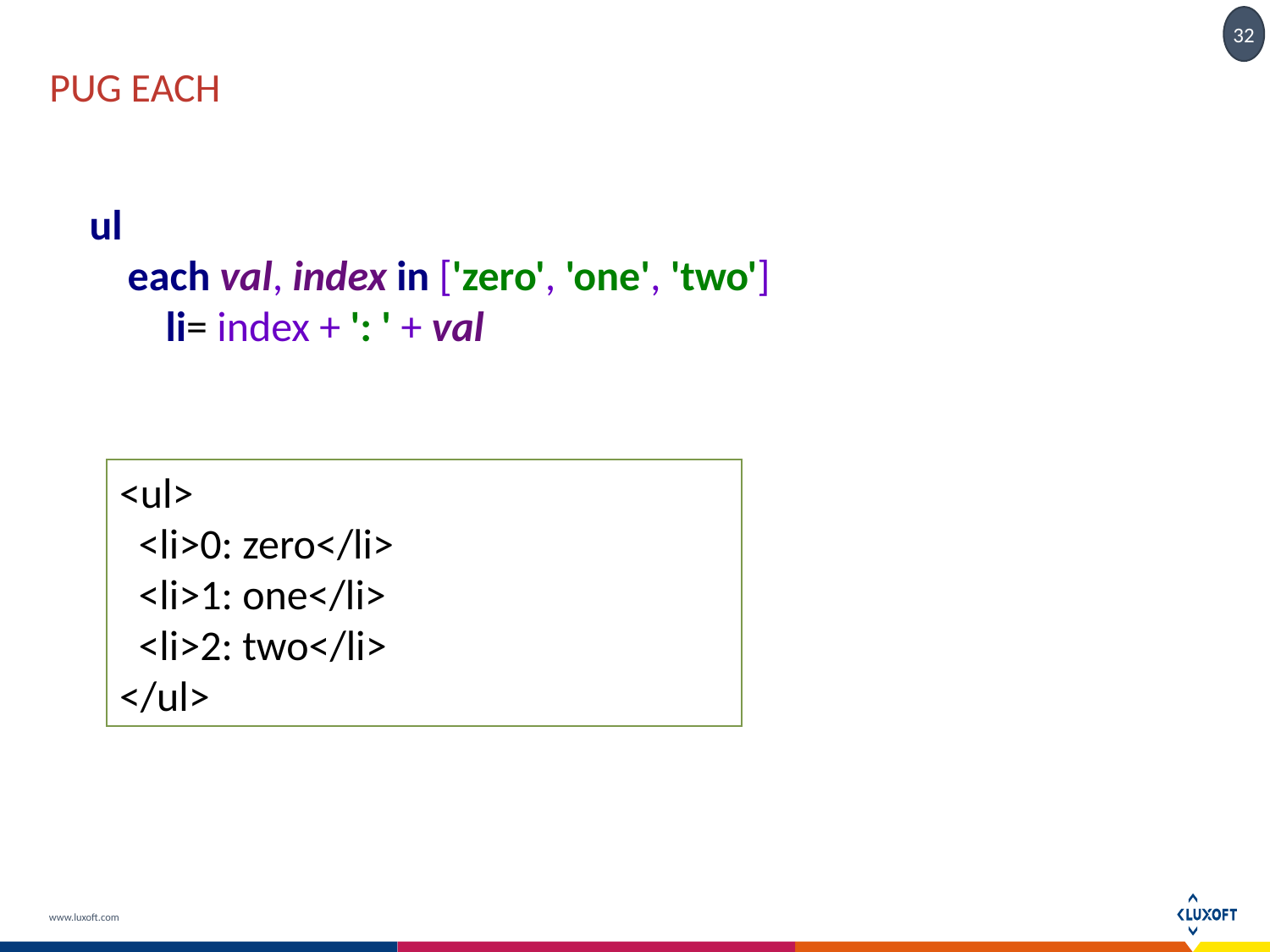

# pug each
ul
    each val, index in ['zero', 'one', 'two']
        li= index + ': ' + val
<ul>
  <li>0: zero</li>
  <li>1: one</li>
  <li>2: two</li>
</ul>